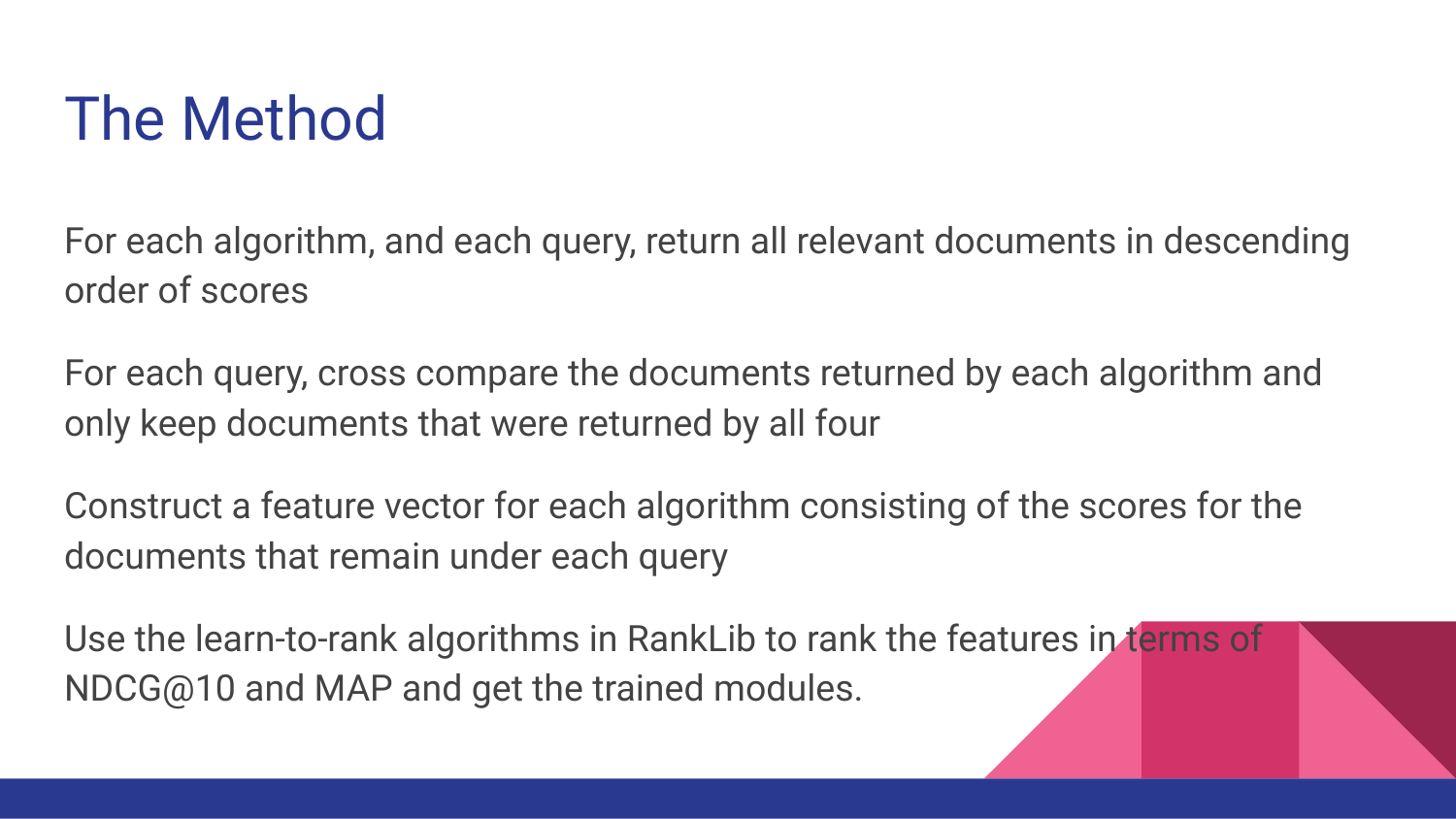

# The Method
For each algorithm, and each query, return all relevant documents in descending order of scores
For each query, cross compare the documents returned by each algorithm and only keep documents that were returned by all four
Construct a feature vector for each algorithm consisting of the scores for the documents that remain under each query
Use the learn-to-rank algorithms in RankLib to rank the features in terms of NDCG@10 and MAP and get the trained modules.